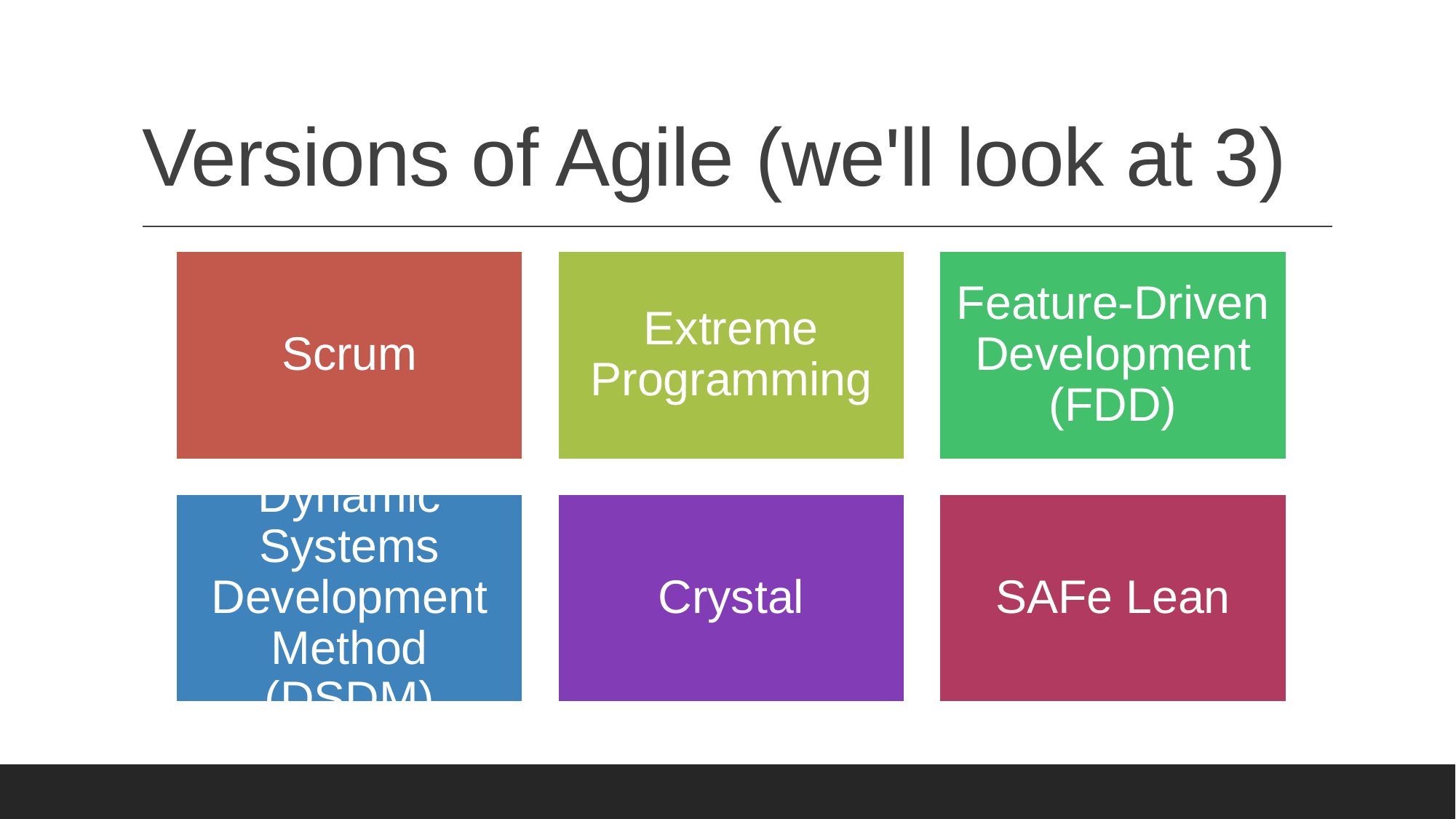

# Versions of Agile (we'll look at 3)
Scrum
Extreme Programming
Feature-Driven Development (FDD)
Dynamic Systems Development Method (DSDM)
Crystal
SAFe Lean